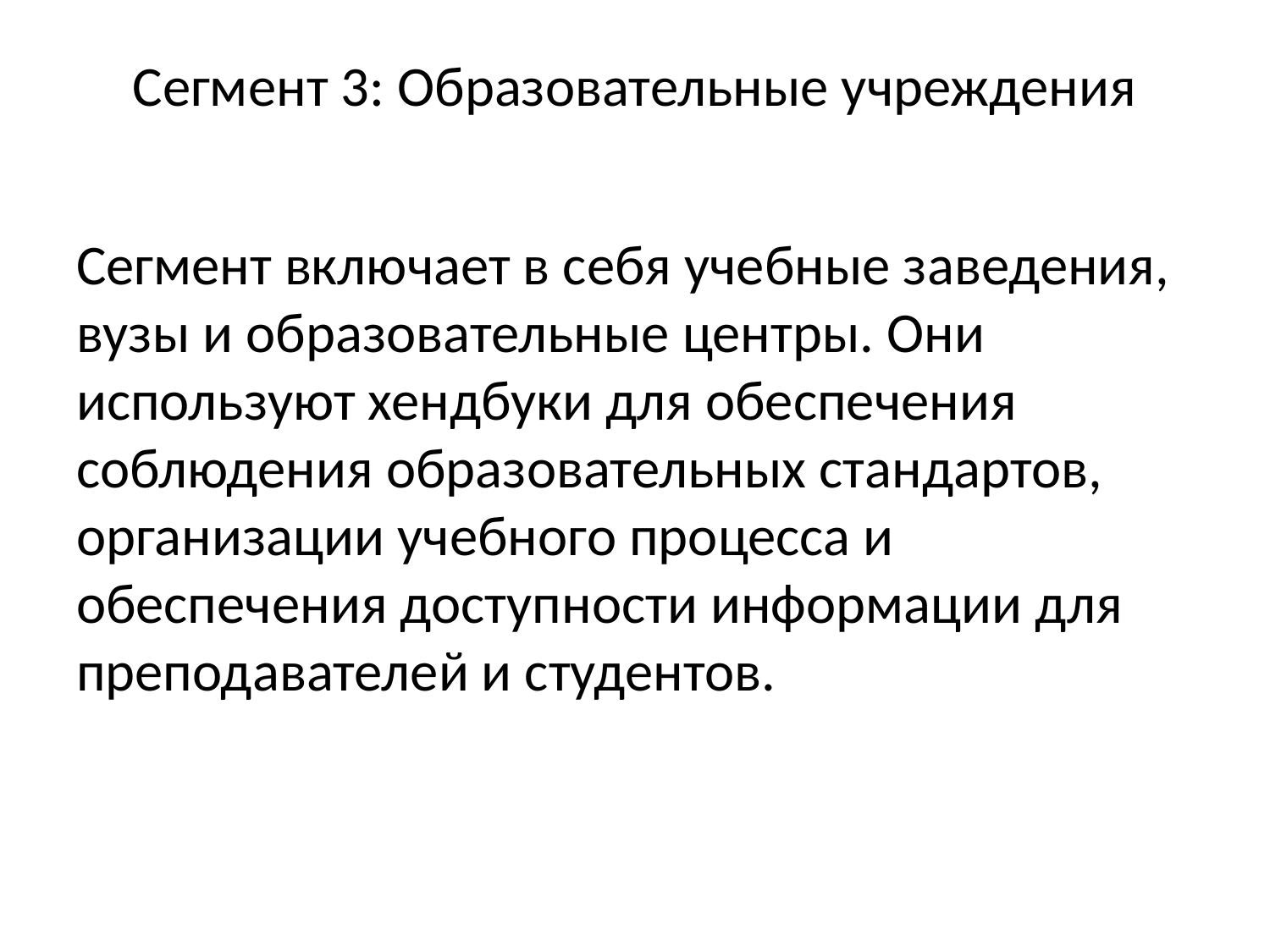

# Сегмент 3: Образовательные учреждения

Сегмент включает в себя учебные заведения, вузы и образовательные центры. Они используют хендбуки для обеспечения соблюдения образовательных стандартов, организации учебного процесса и обеспечения доступности информации для преподавателей и студентов.